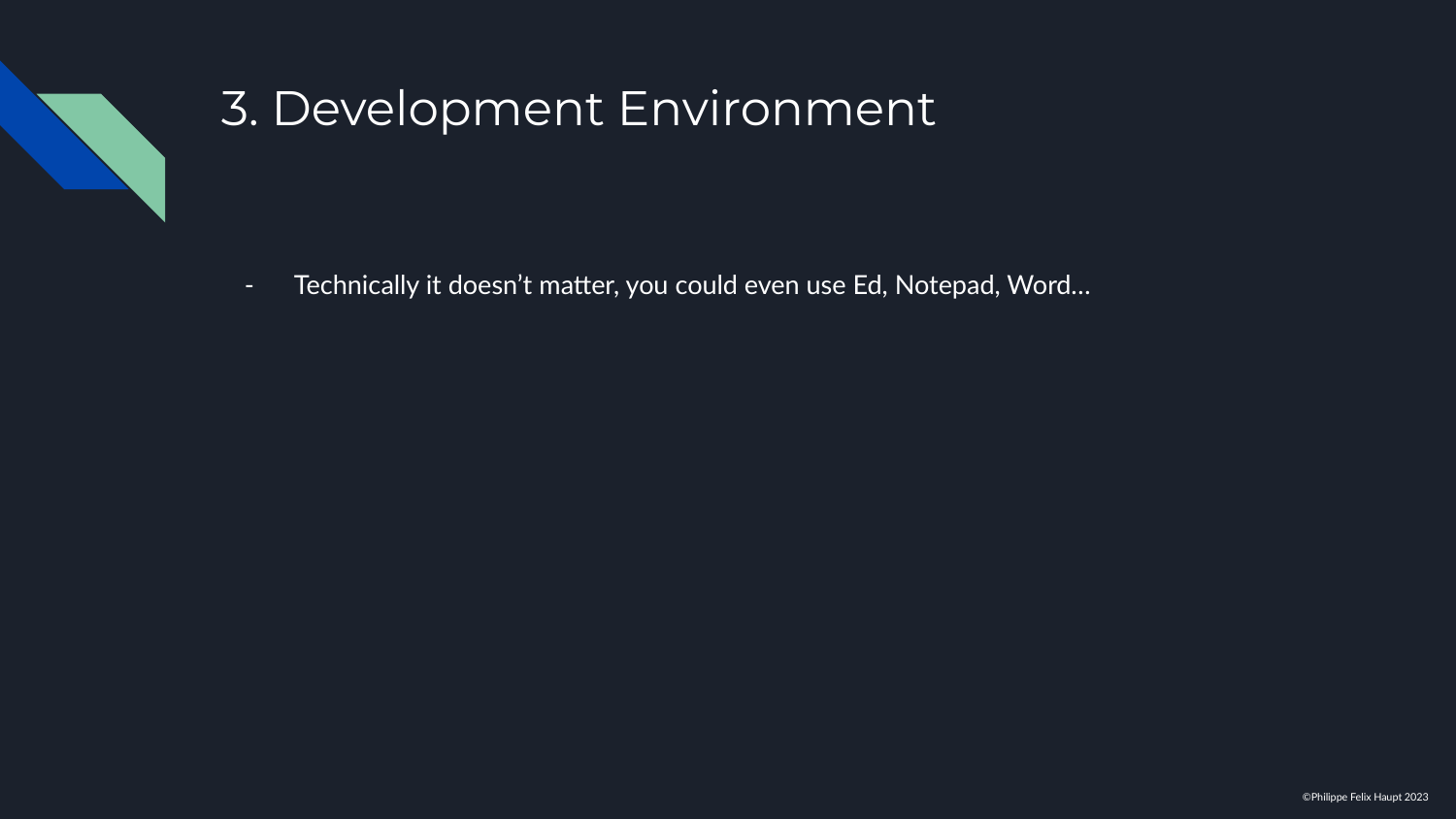

# 3. Development Environment
Technically it doesn’t matter, you could even use Ed, Notepad, Word…
©Philippe Felix Haupt 2023